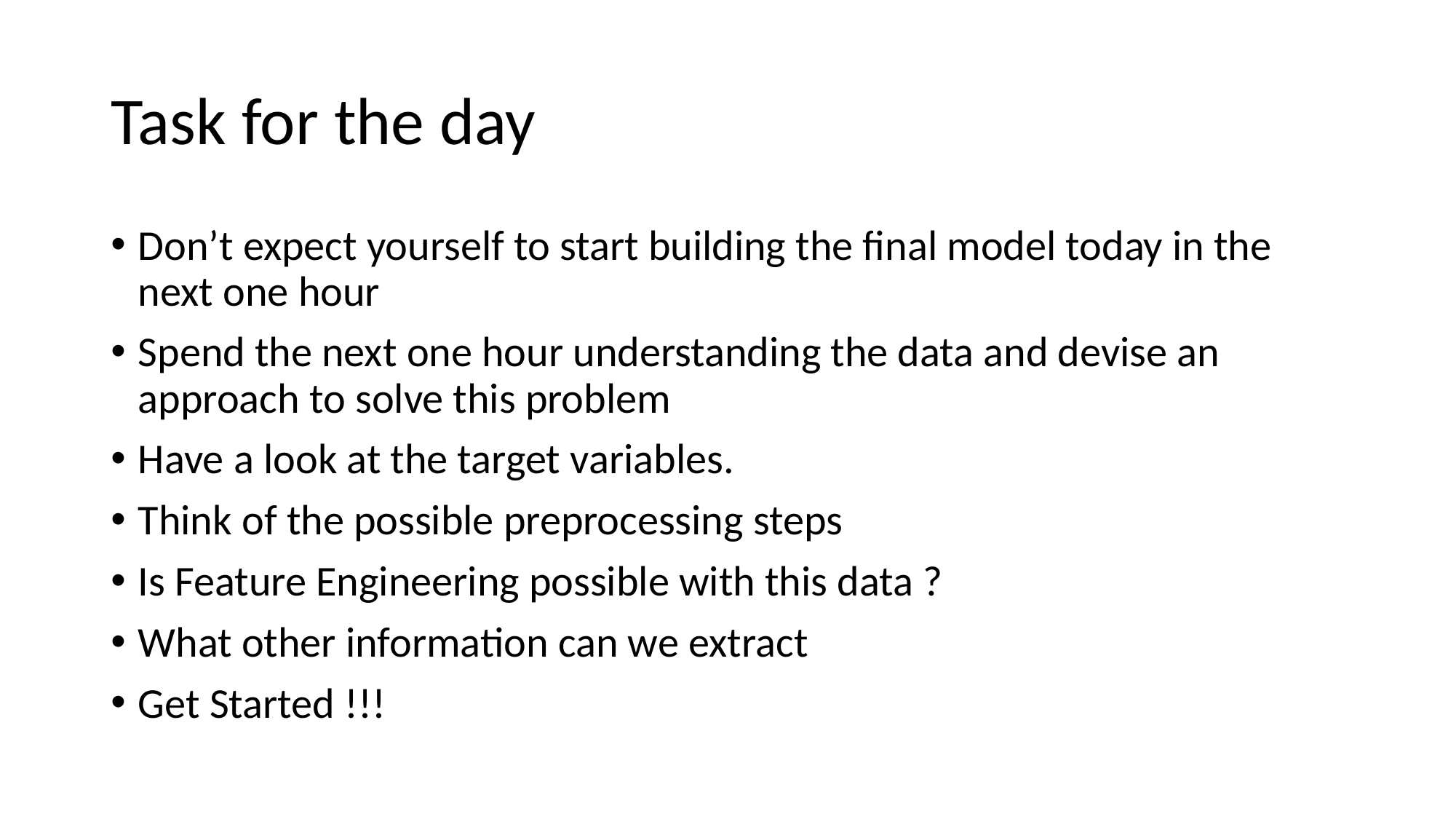

# Task for the day
Don’t expect yourself to start building the final model today in the next one hour
Spend the next one hour understanding the data and devise an approach to solve this problem
Have a look at the target variables.
Think of the possible preprocessing steps
Is Feature Engineering possible with this data ?
What other information can we extract
Get Started !!!